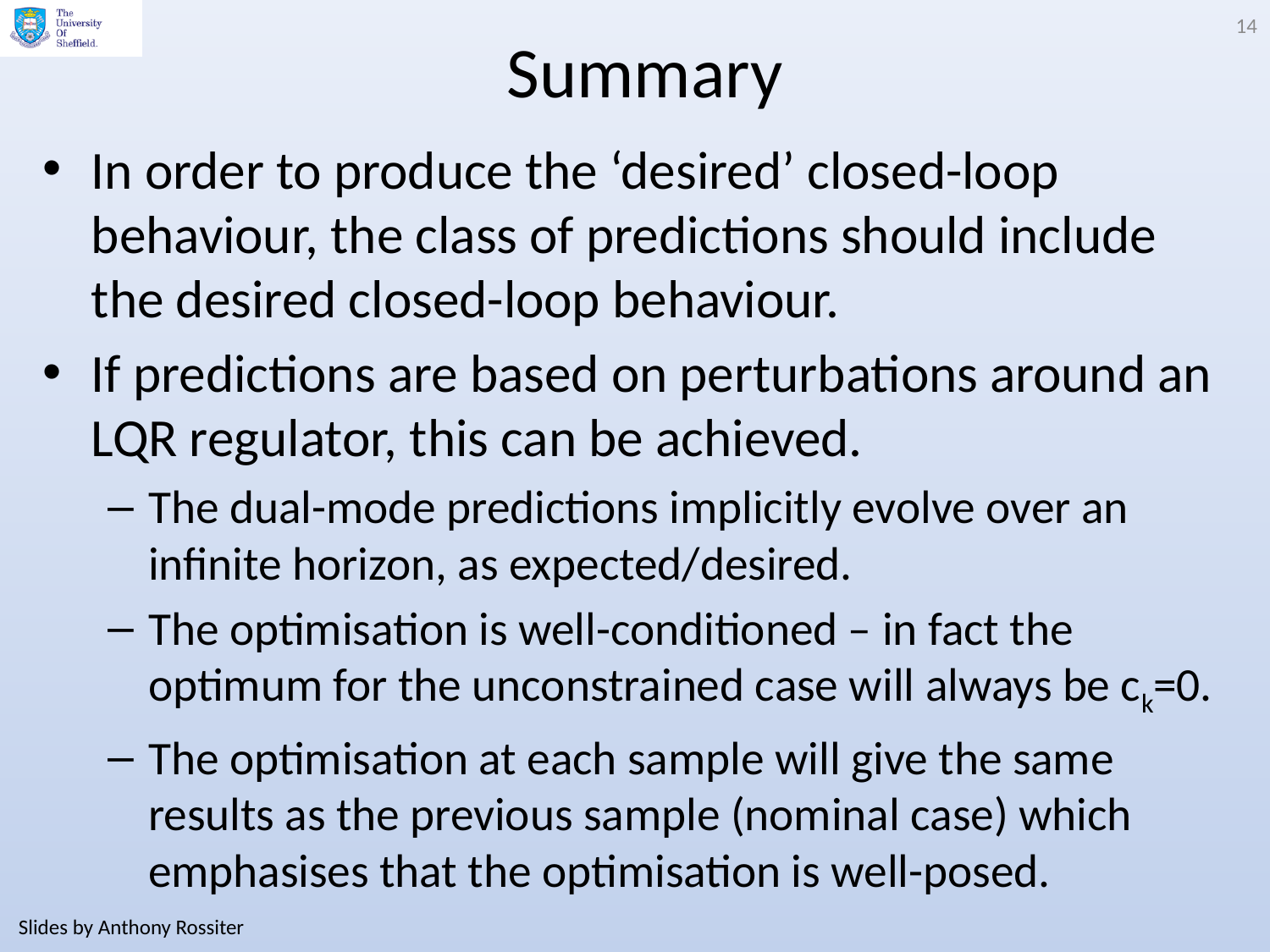

14
# Summary
In order to produce the ‘desired’ closed-loop behaviour, the class of predictions should include the desired closed-loop behaviour.
If predictions are based on perturbations around an LQR regulator, this can be achieved.
The dual-mode predictions implicitly evolve over an infinite horizon, as expected/desired.
The optimisation is well-conditioned – in fact the optimum for the unconstrained case will always be ck=0.
The optimisation at each sample will give the same results as the previous sample (nominal case) which emphasises that the optimisation is well-posed.
Slides by Anthony Rossiter